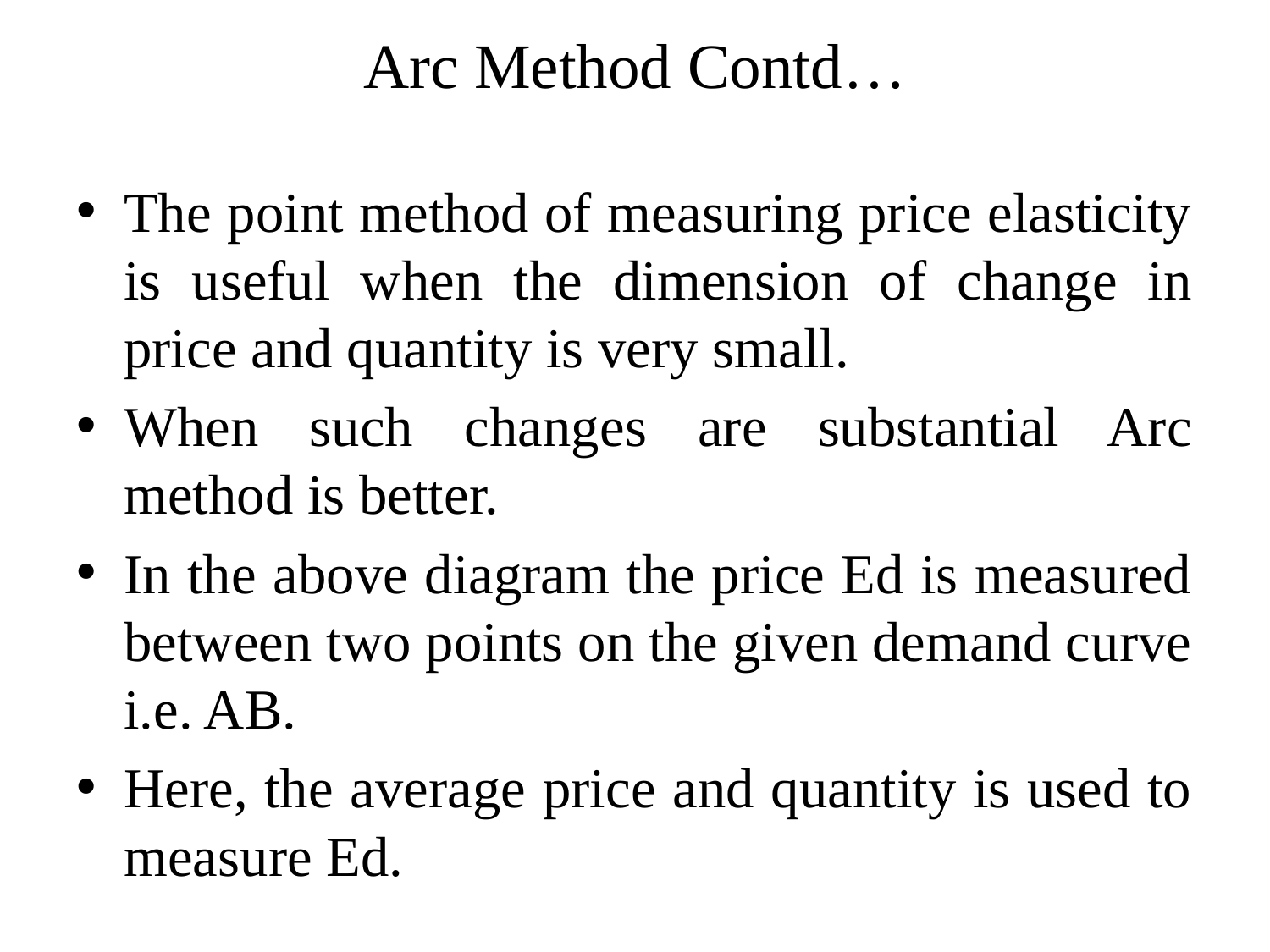

# Arc Method Contd…
The point method of measuring price elasticity is useful when the dimension of change in price and quantity is very small.
When such changes are substantial Arc method is better.
In the above diagram the price Ed is measured between two points on the given demand curve i.e. AB.
Here, the average price and quantity is used to measure Ed.